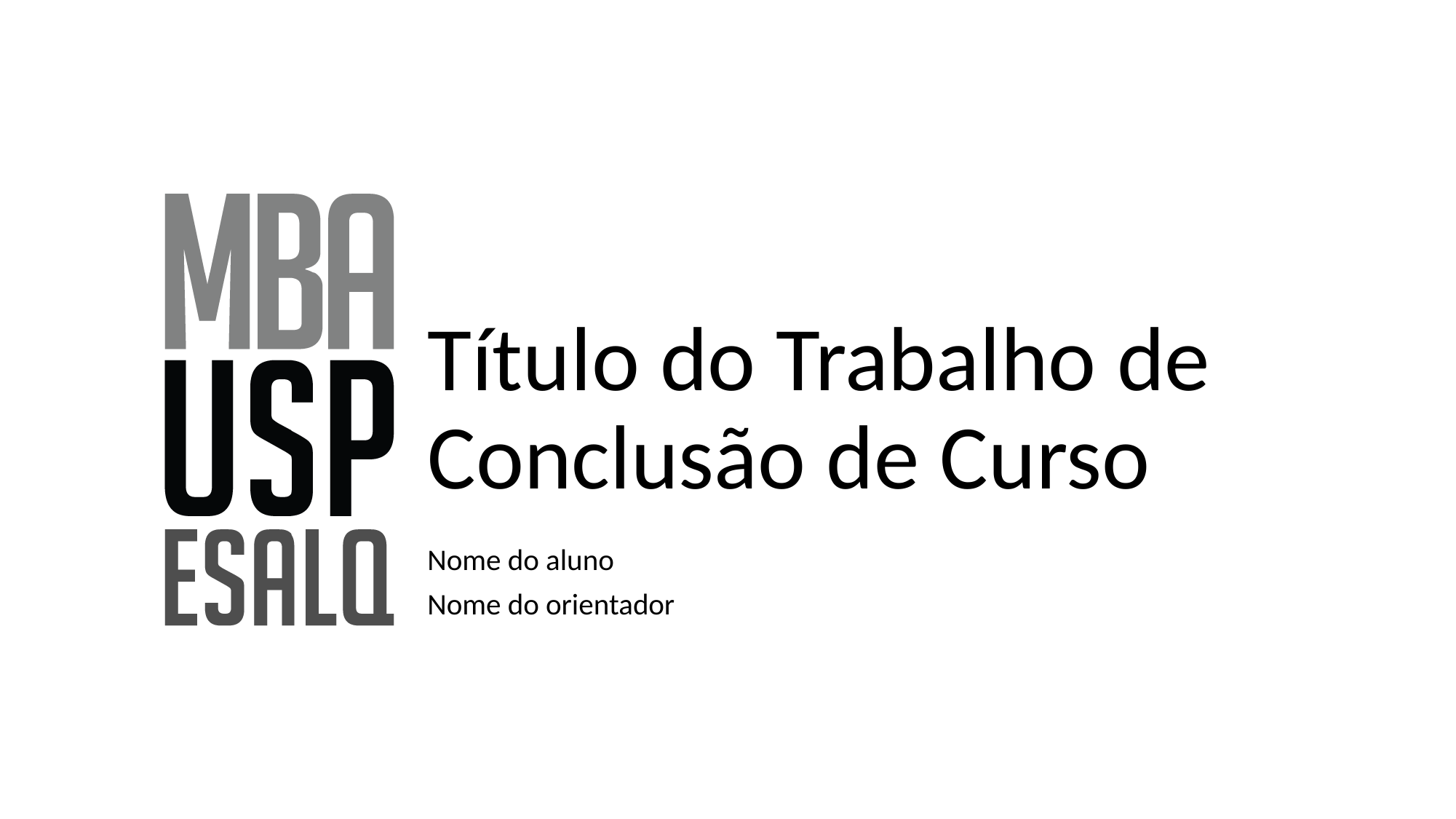

# Título do Trabalho de Conclusão de Curso
Nome do aluno
Nome do orientador